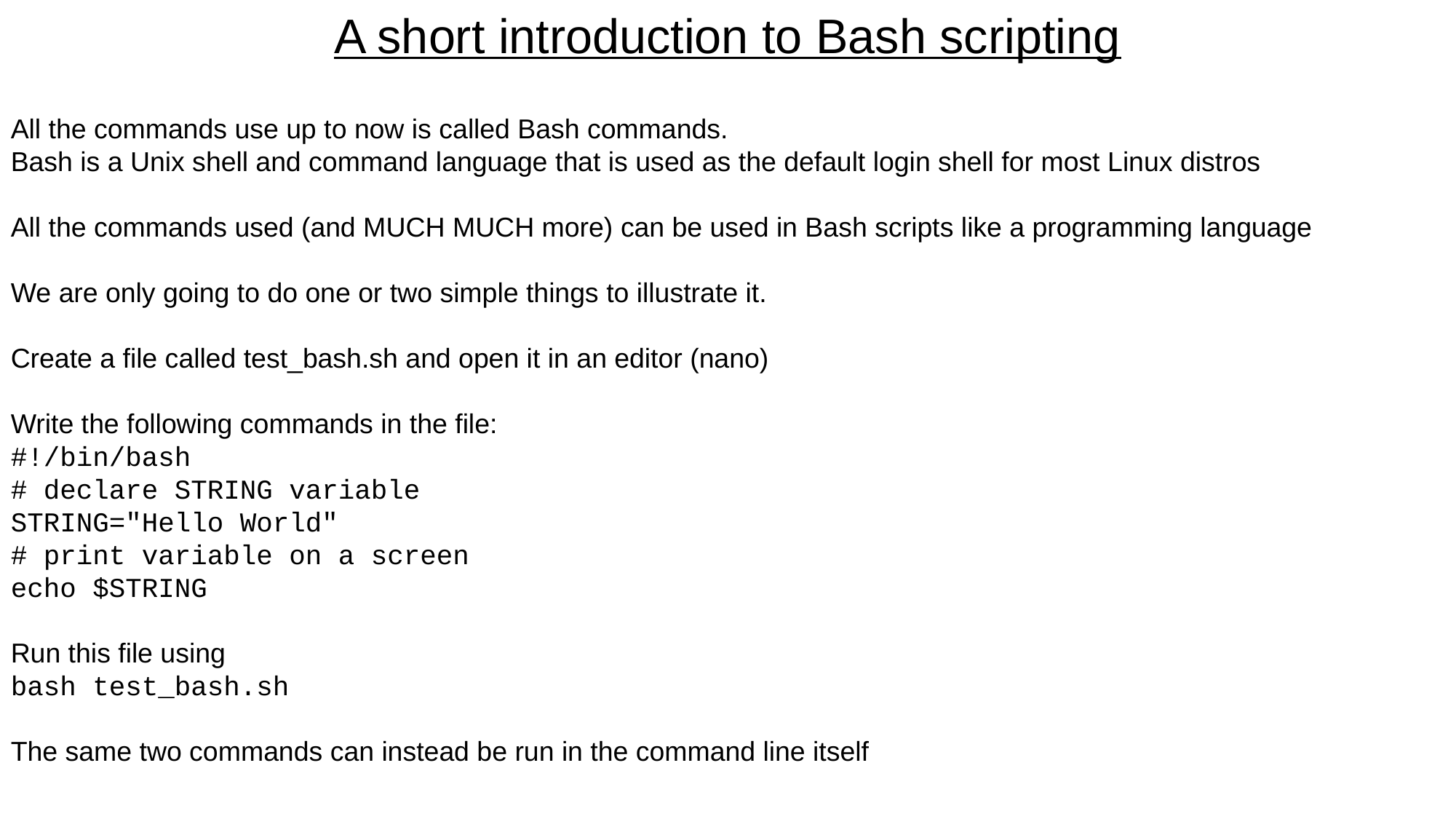

A short introduction to Bash scripting
All the commands use up to now is called Bash commands.
Bash is a Unix shell and command language that is used as the default login shell for most Linux distros

All the commands used (and MUCH MUCH more) can be used in Bash scripts like a programming language

We are only going to do one or two simple things to illustrate it.

Create a file called test_bash.sh and open it in an editor (nano)

Write the following commands in the file:
#!/bin/bash
# declare STRING variable
STRING="Hello World"
# print variable on a screen
echo $STRING

Run this file using
bash test_bash.sh

The same two commands can instead be run in the command line itself